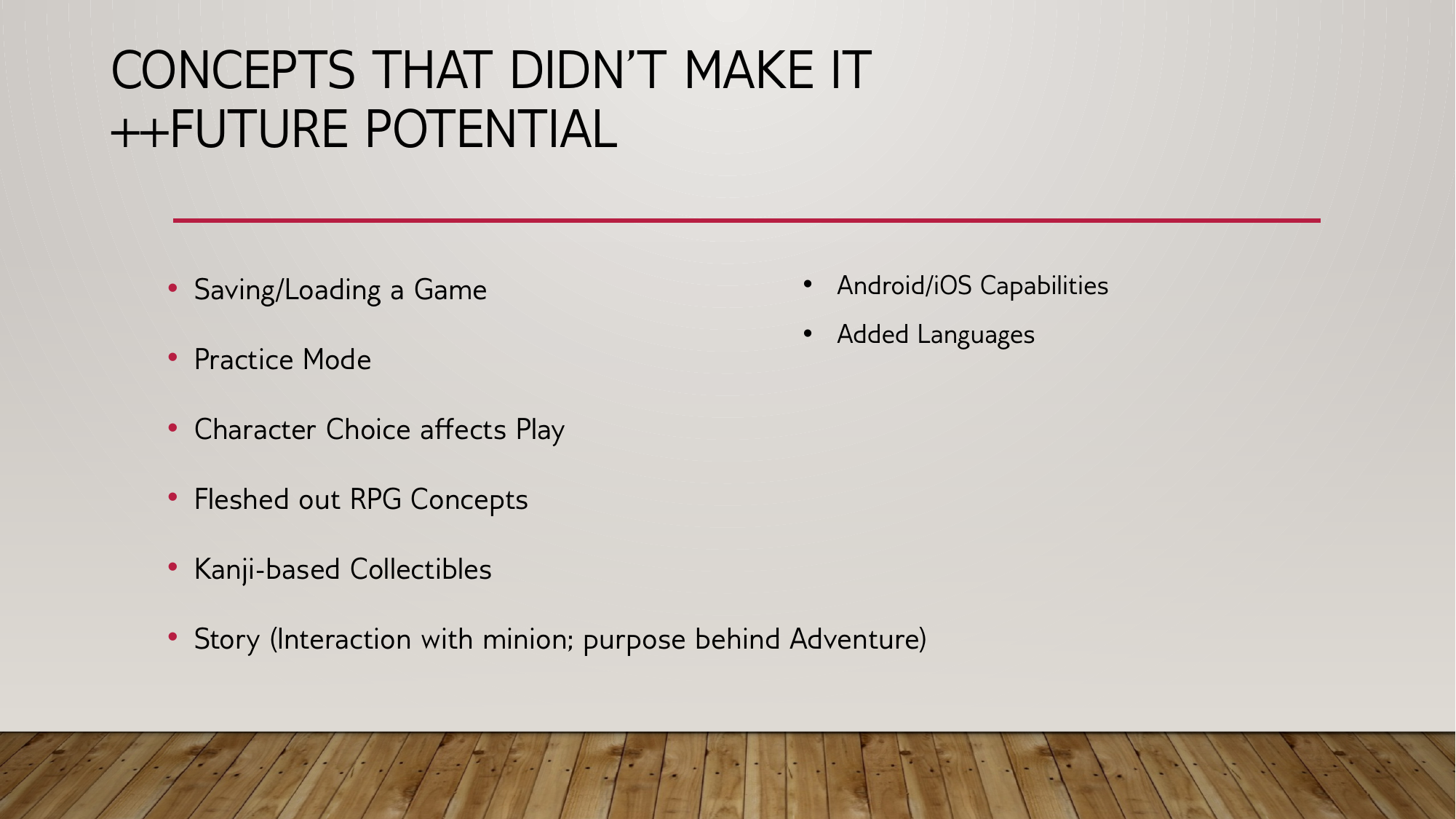

# Concepts That Didn’t Make It ++Future Potential
Saving/Loading a Game
Practice Mode
Character Choice affects Play
Fleshed out RPG Concepts
Kanji-based Collectibles
Story (Interaction with minion; purpose behind Adventure)
Android/iOS Capabilities
Added Languages